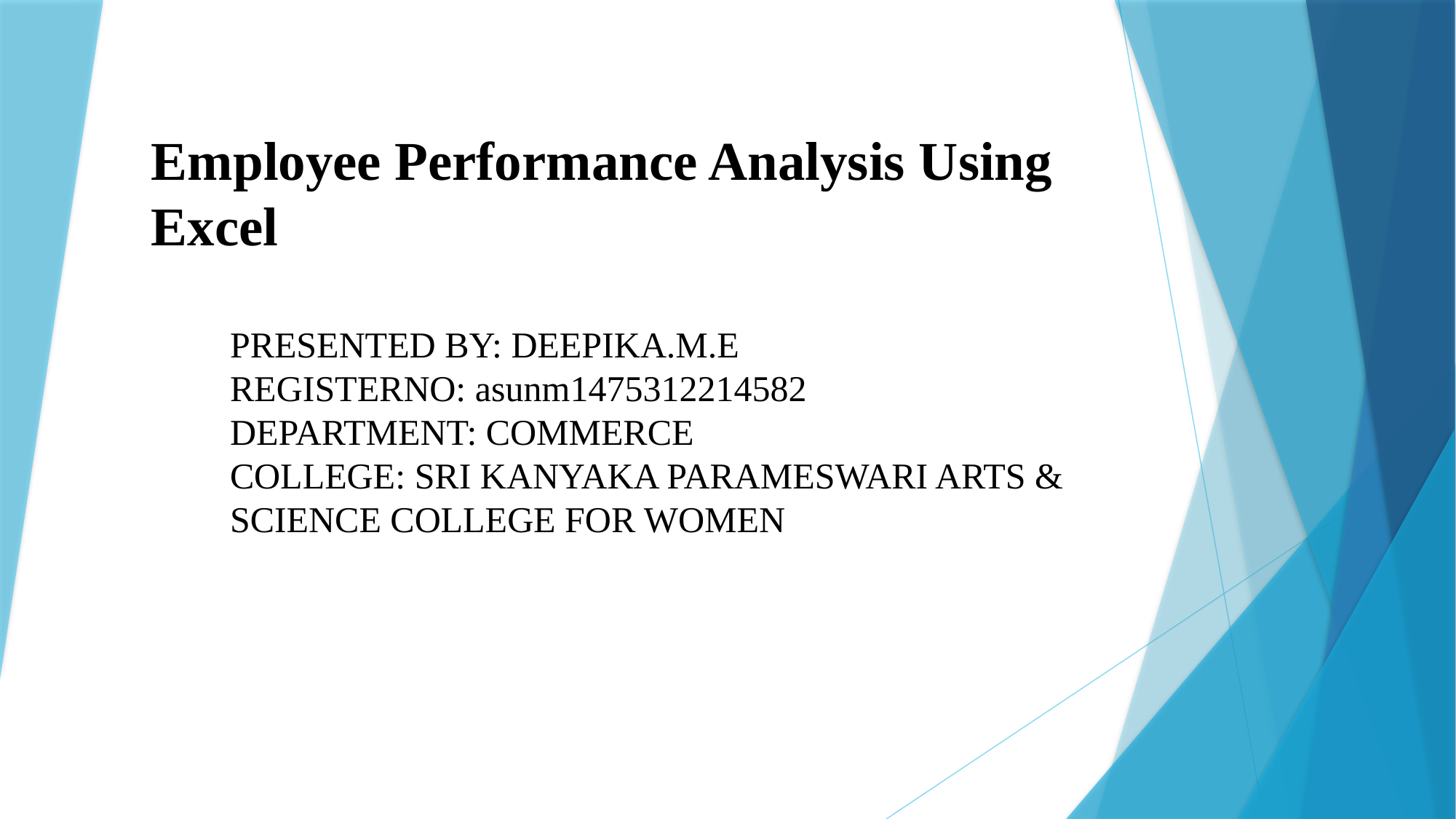

# Employee Performance Analysis Using Excel
PRESENTED BY: DEEPIKA.M.E
REGISTERNO: asunm1475312214582
DEPARTMENT: COMMERCE
COLLEGE: SRI KANYAKA PARAMESWARI ARTS & SCIENCE COLLEGE FOR WOMEN